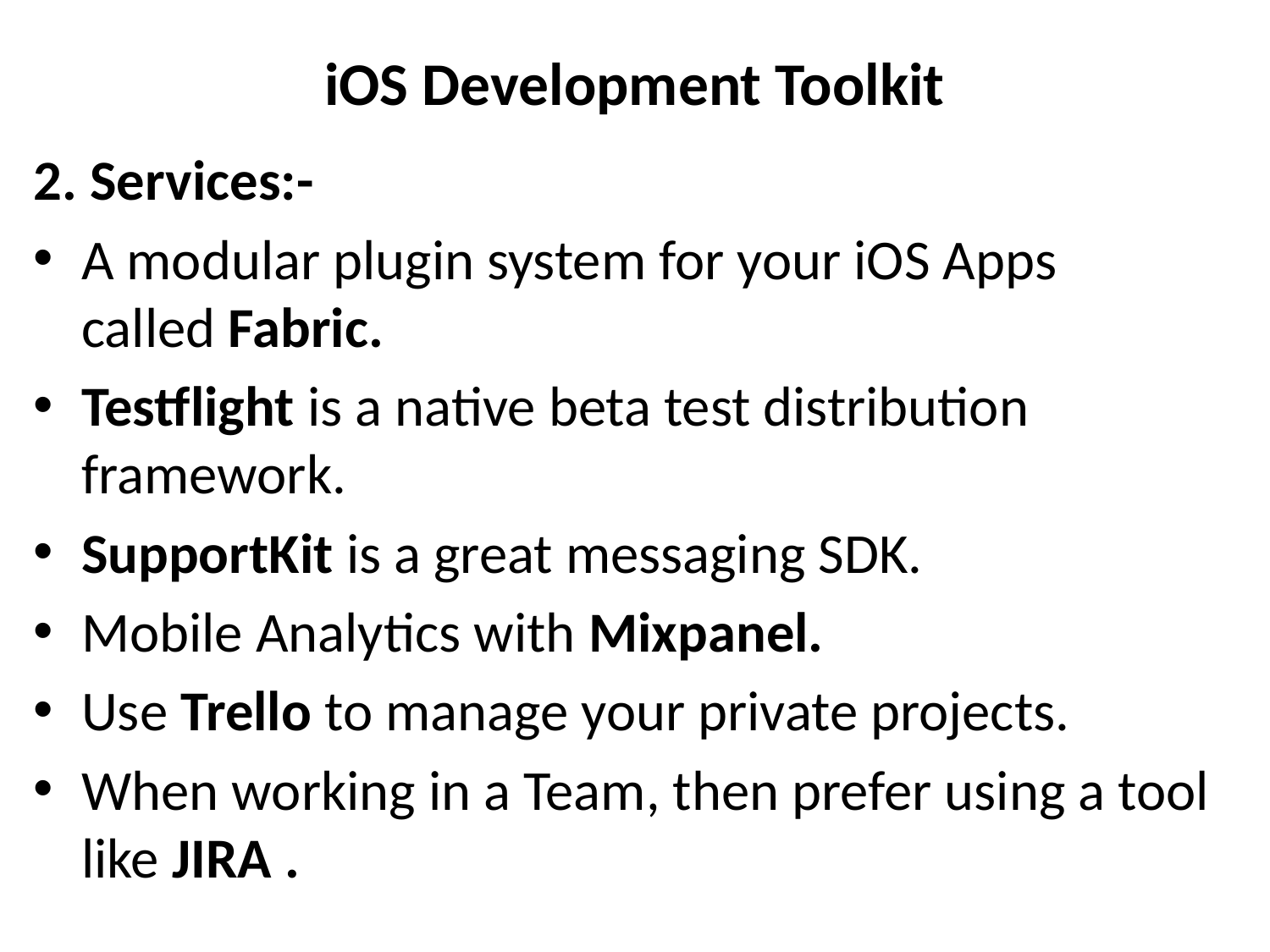

# iOS Development Toolkit
2. Services:-
A modular plugin system for your iOS Apps called Fabric.
Testflight is a native beta test distribution framework.
SupportKit is a great messaging SDK.
Mobile Analytics with Mixpanel.
Use Trello to manage your private projects.
When working in a Team, then prefer using a tool like JIRA .